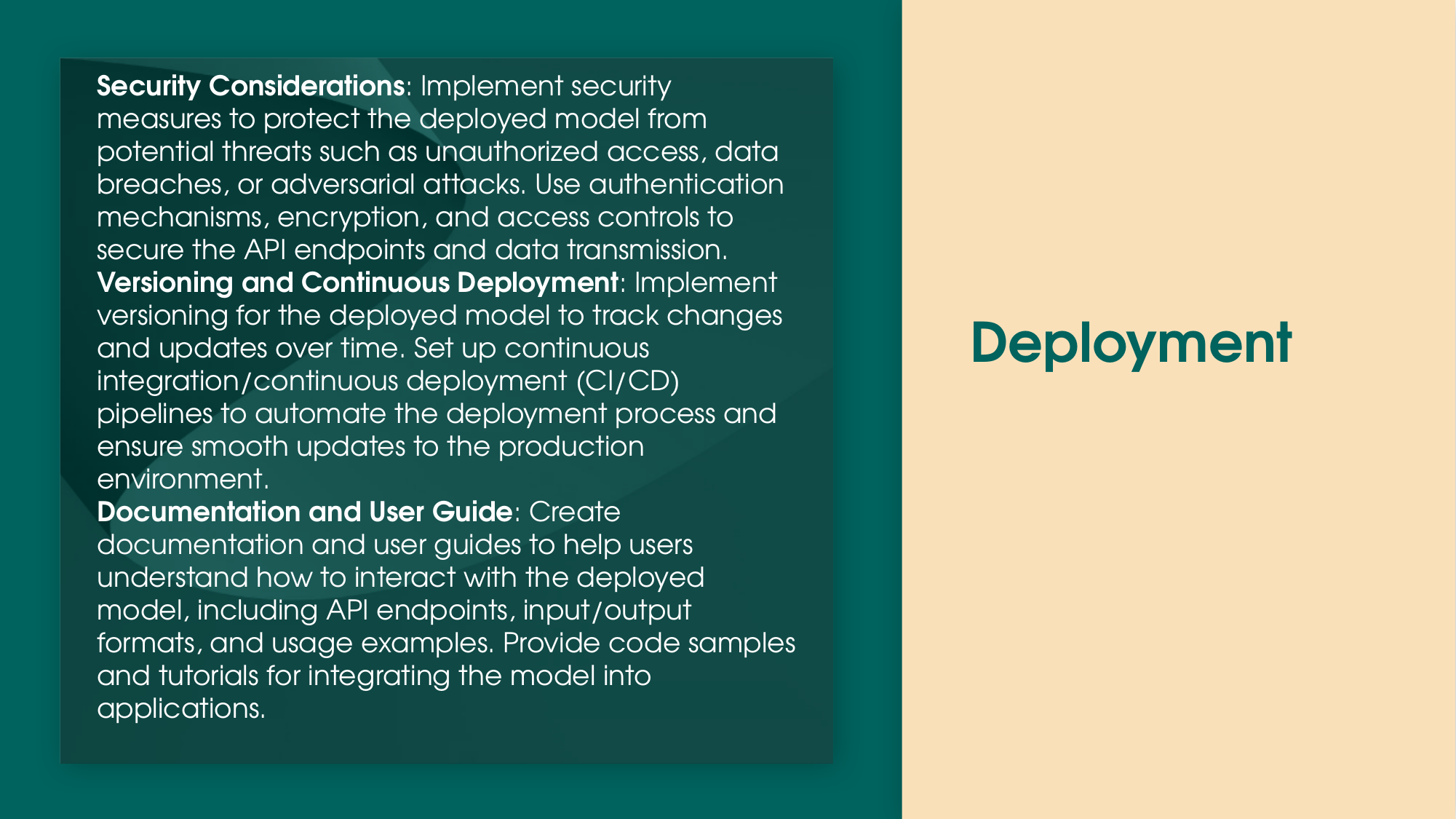

# Deployment
Security Considerations: Implement security measures to protect the deployed model from potential threats such as unauthorized access, data breaches, or adversarial attacks. Use authentication mechanisms, encryption, and access controls to secure the API endpoints and data transmission.
Versioning and Continuous Deployment: Implement versioning for the deployed model to track changes and updates over time. Set up continuous integration/continuous deployment (CI/CD) pipelines to automate the deployment process and ensure smooth updates to the production environment.
Documentation and User Guide: Create documentation and user guides to help users understand how to interact with the deployed model, including API endpoints, input/output formats, and usage examples. Provide code samples and tutorials for integrating the model into applications.